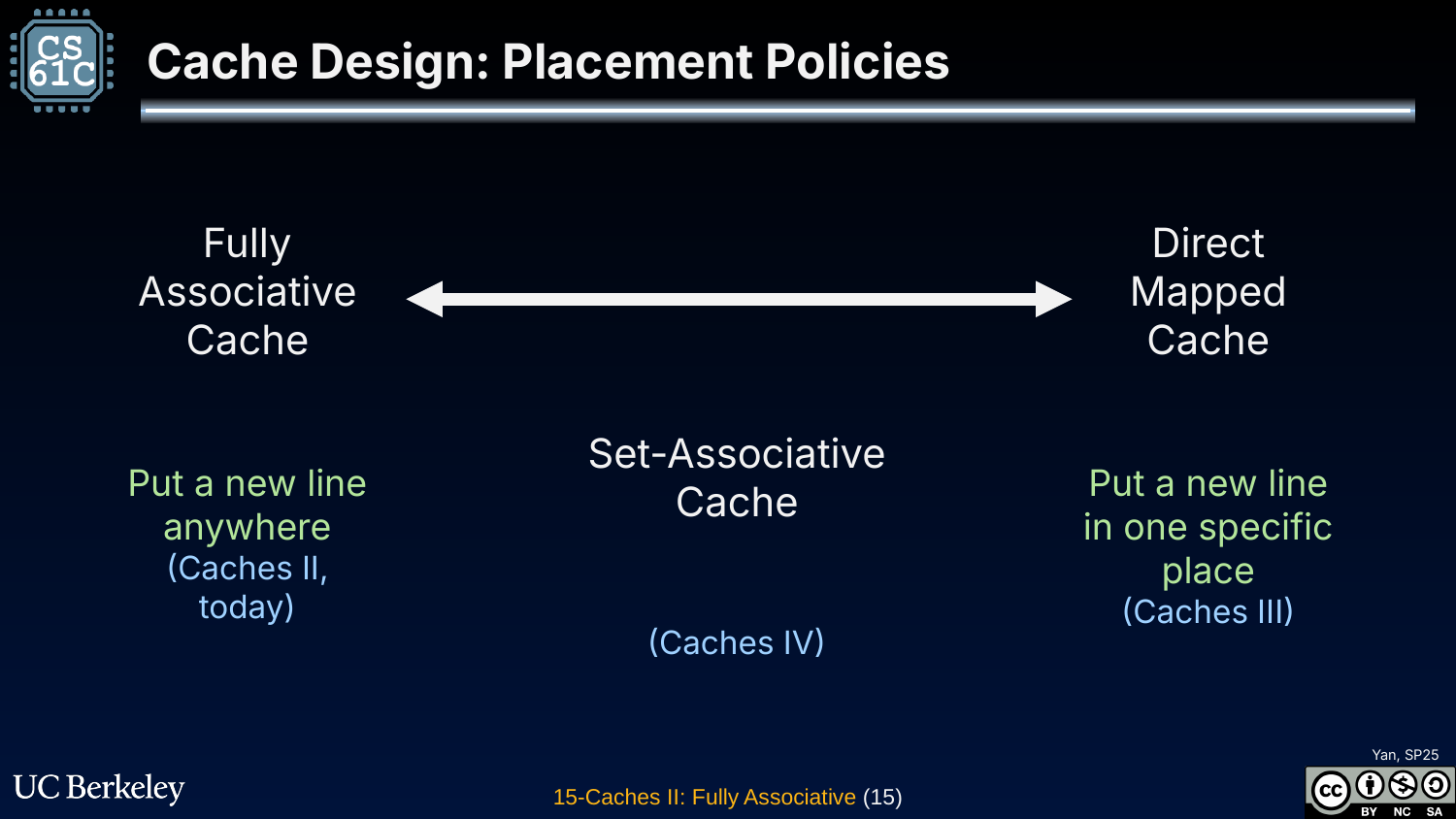

# Cache Design: Placement Policies
Fully Associative Cache

Put a new line anywhere
(Caches II, today)
Direct Mapped Cache

Put a new line in one specific place
(Caches III)
Set-Associative Cache

(Caches IV)